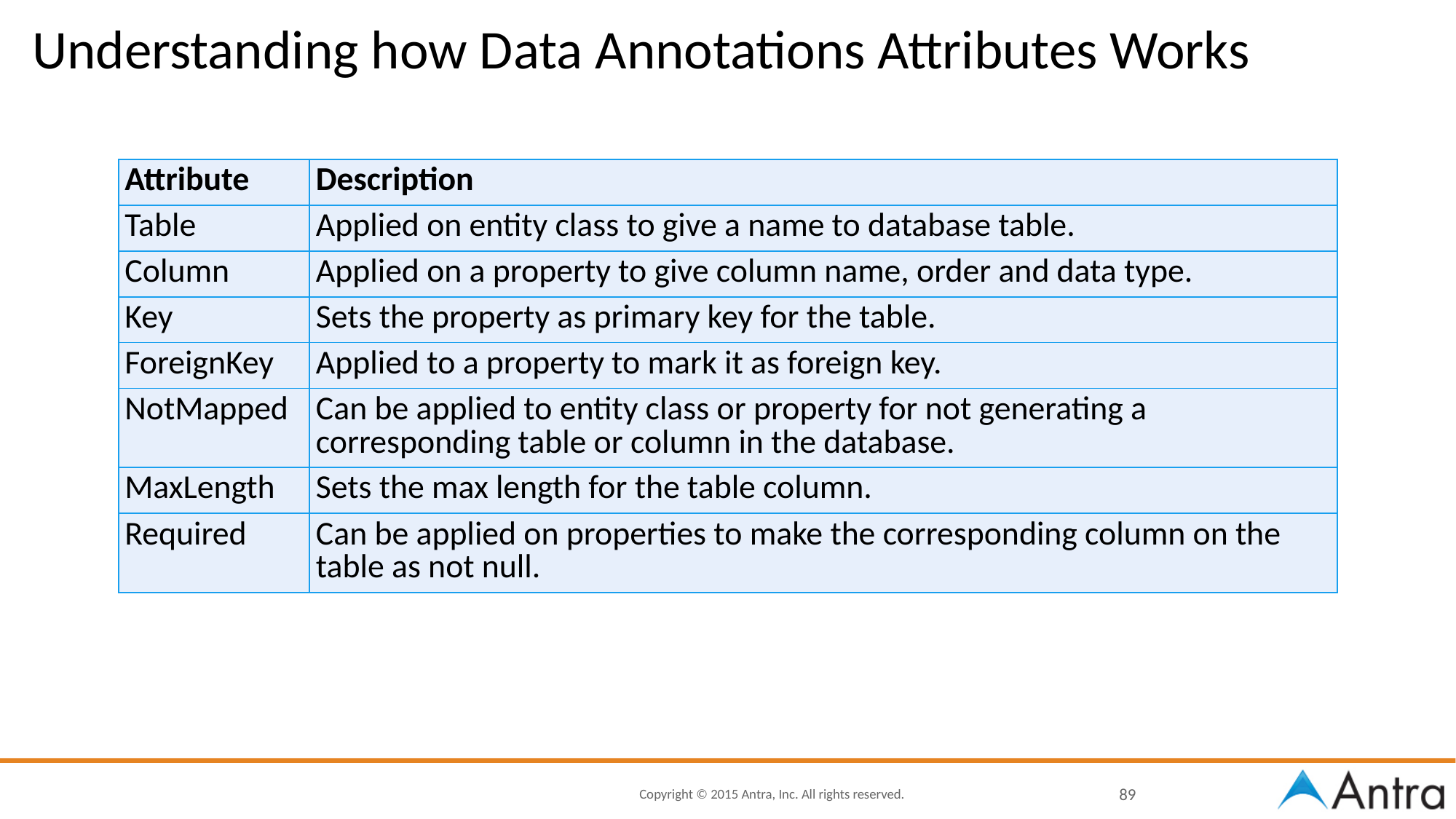

# Understanding how Data Annotations Attributes Works
| Attribute | Description |
| --- | --- |
| Table | Applied on entity class to give a name to database table. |
| Column | Applied on a property to give column name, order and data type. |
| Key | Sets the property as primary key for the table. |
| ForeignKey | Applied to a property to mark it as foreign key. |
| NotMapped | Can be applied to entity class or property for not generating a corresponding table or column in the database. |
| MaxLength | Sets the max length for the table column. |
| Required | Can be applied on properties to make the corresponding column on the table as not null. |
89